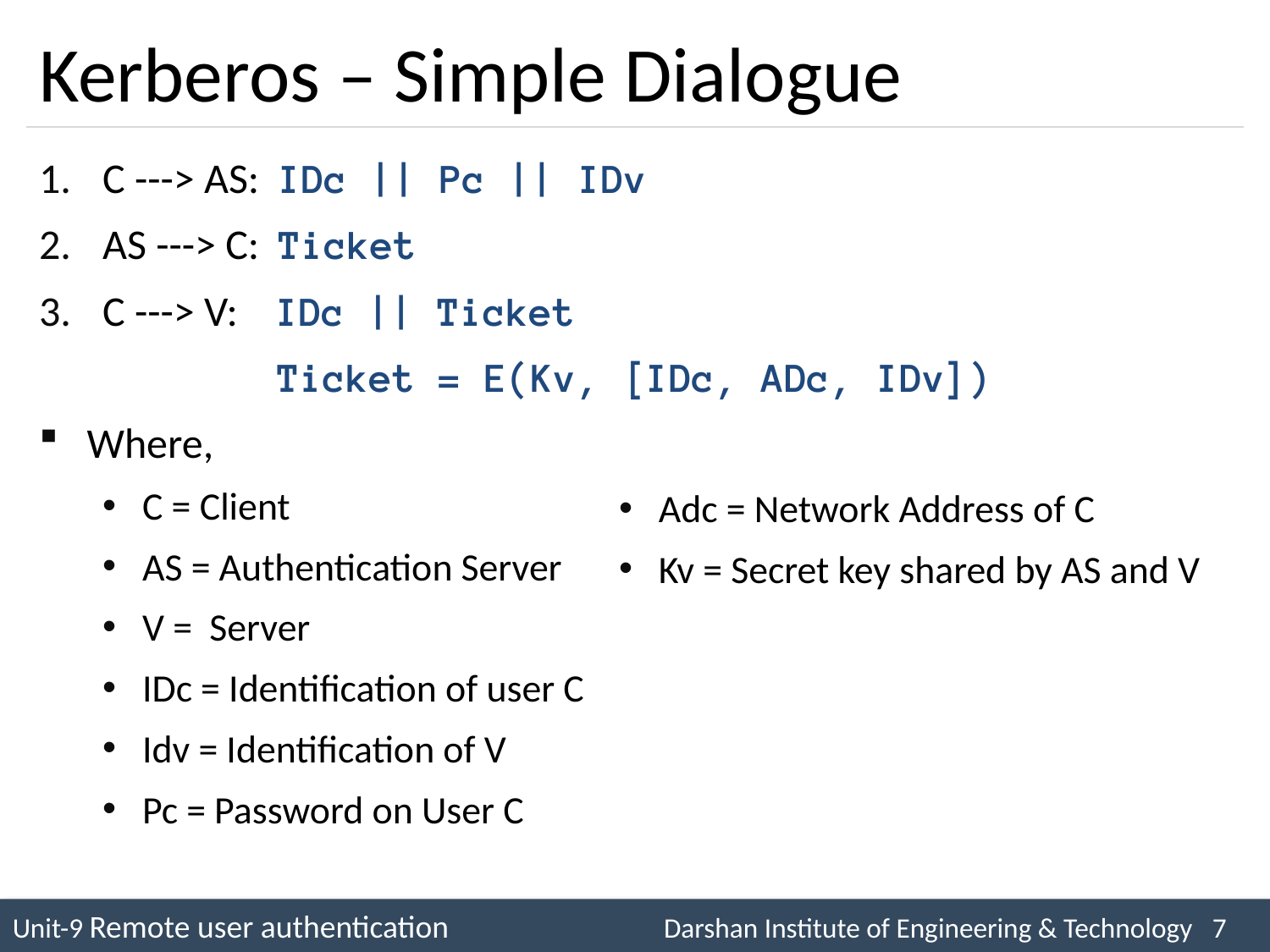

# Kerberos – Simple Dialogue
C ---> AS:  IDc || Pc || IDv
AS ---> C:  Ticket
C ---> V:    IDc || Ticket
Ticket = E(Kv, [IDc, ADc, IDv])
Where,
C = Client
AS = Authentication Server
V =  Server
IDc = Identification of user C
Idv = Identification of V
Pc = Password on User C
Adc = Network Address of C
Kv = Secret key shared by AS and V